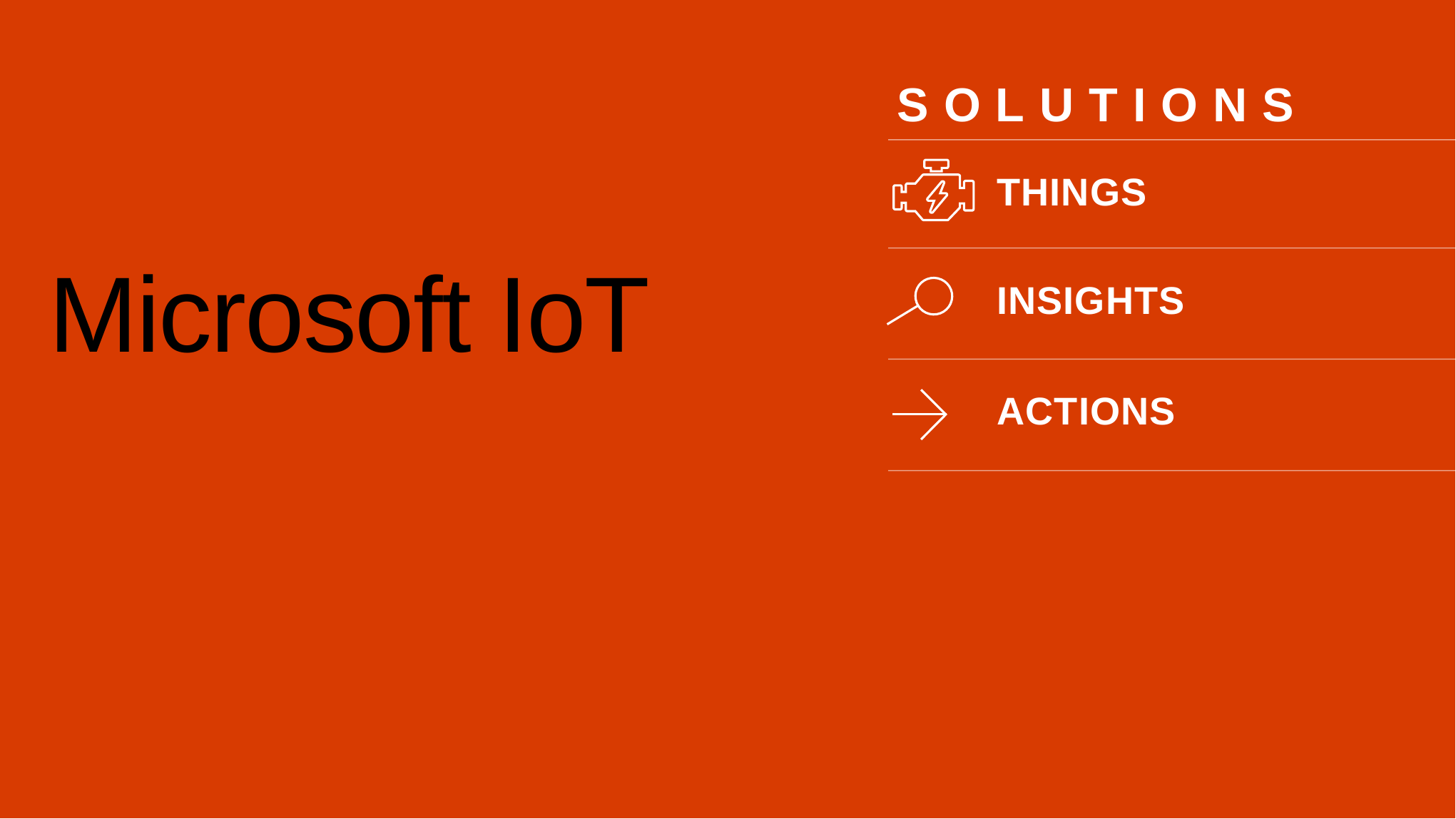

SOLUTIONS
THINGS

INSIGHTS

ACTIONS

# Microsoft IoT